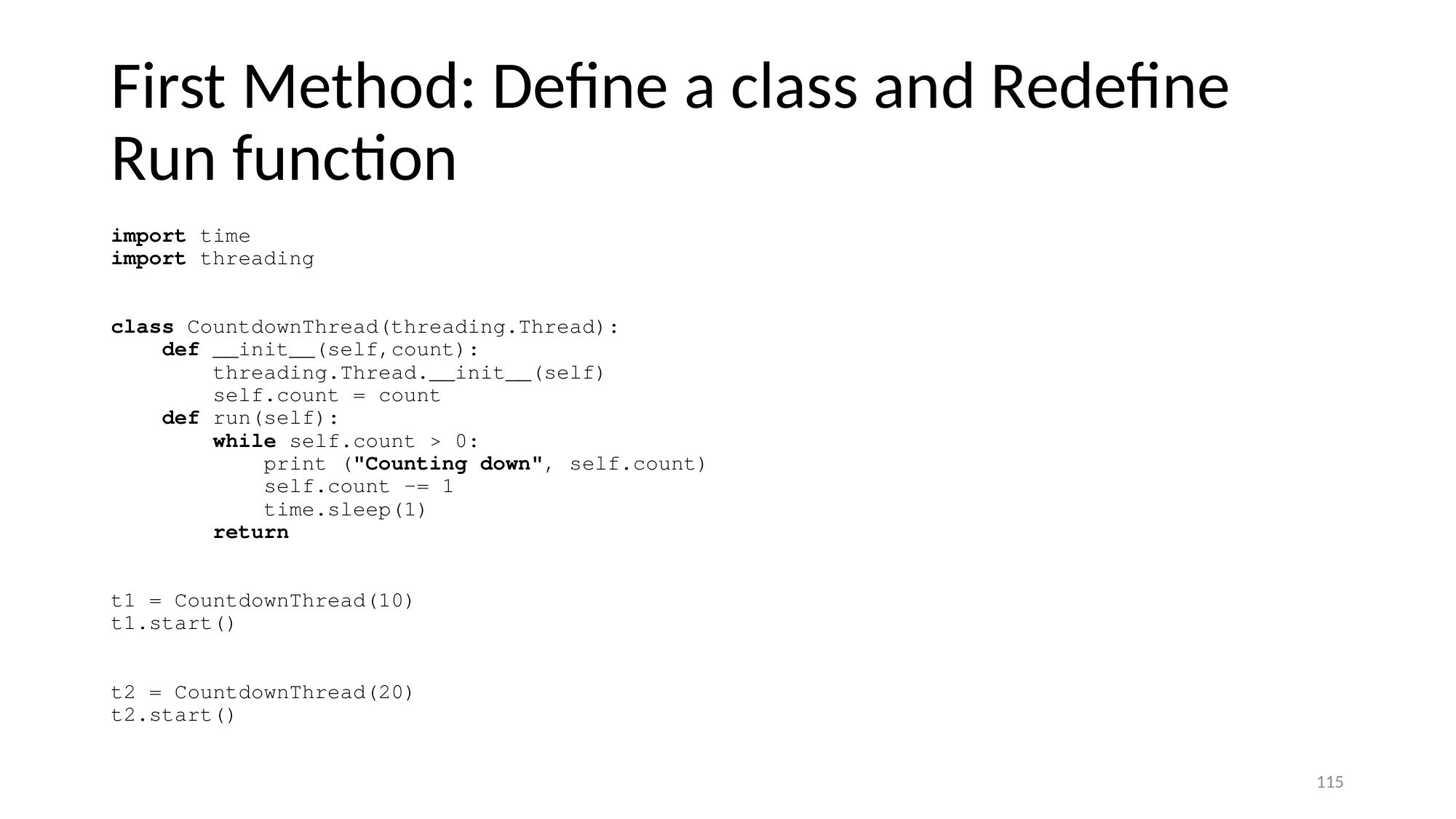

# First Method: Define a class and Redefine Run function
import time
import threading
class CountdownThread(threading.Thread):
    def __init__(self,count):
        threading.Thread.__init__(self)
        self.count = count
    def run(self):
        while self.count > 0:
            print ("Counting down", self.count)
            self.count -= 1
            time.sleep(1)
        return
t1 = CountdownThread(10)
t1.start()
t2 = CountdownThread(20)
t2.start()
115